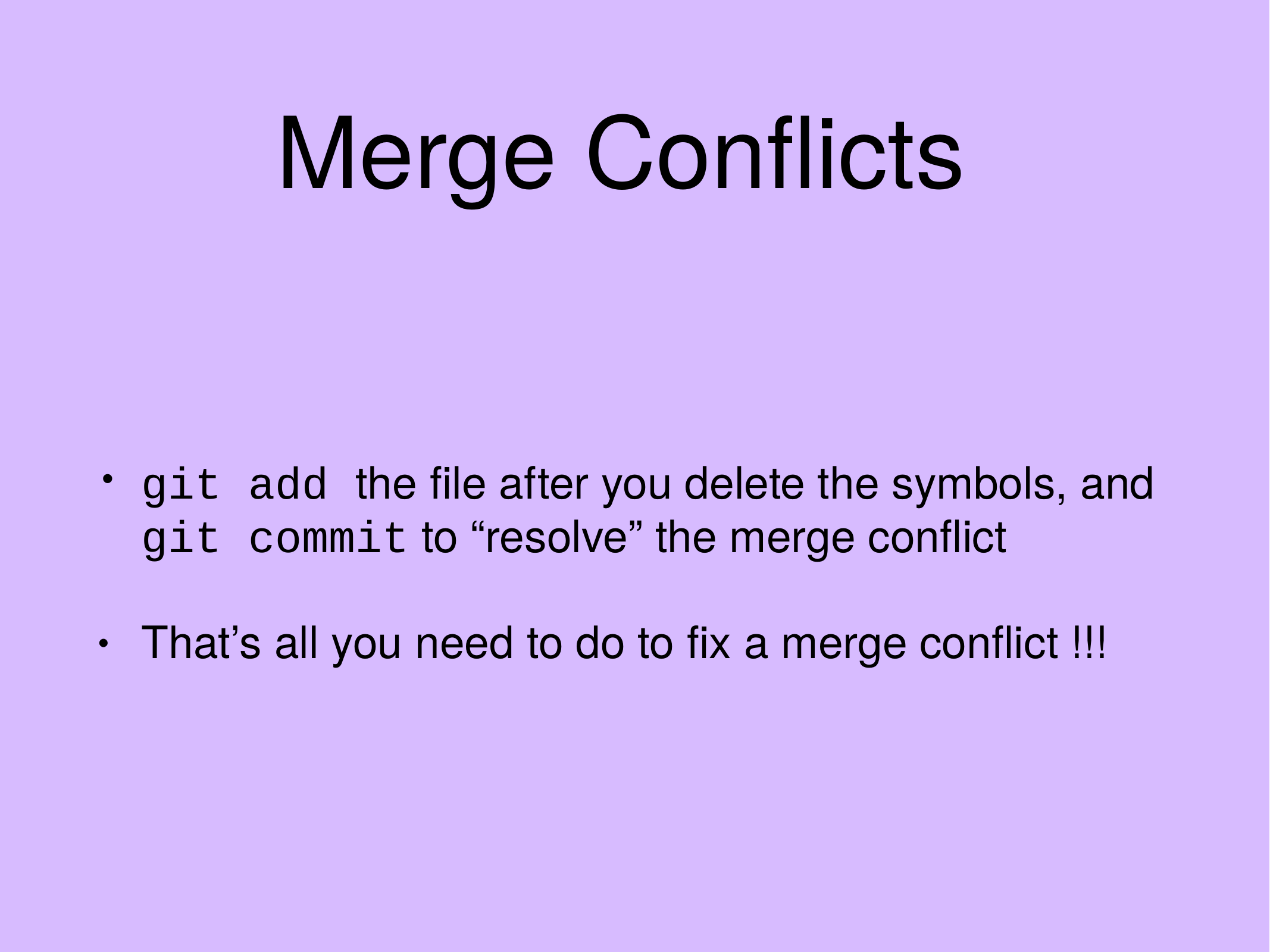

# Merge Conflicts
git add the file after you delete the symbols, and git commit to “resolve” the merge conflict
That’s all you need to do to fix a merge conflict !!!